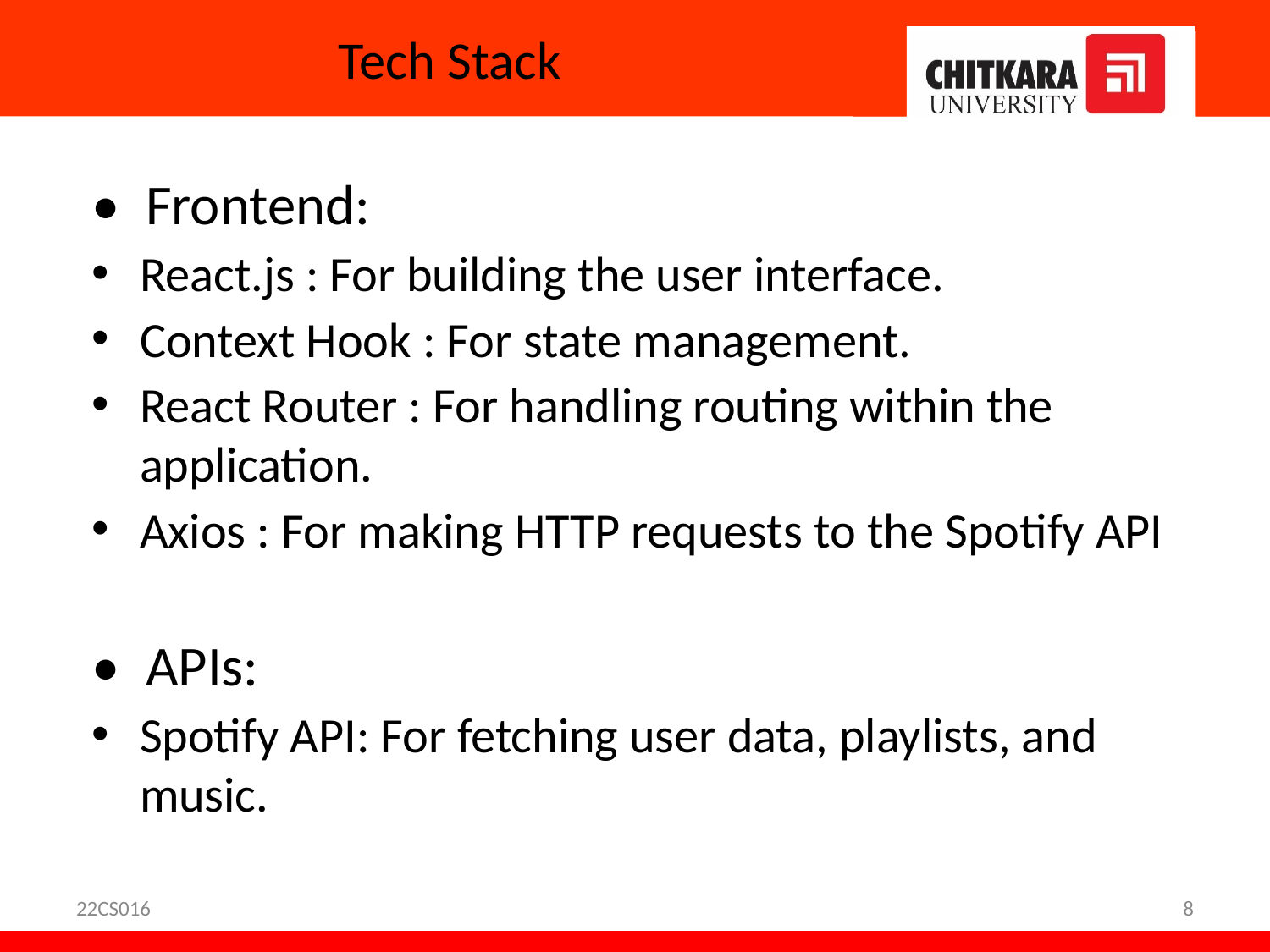

# Tech Stack
•  Frontend:
React.js : For building the user interface.
Context Hook : For state management.
React Router : For handling routing within the application.
Axios : For making HTTP requests to the Spotify API

•  APIs:
Spotify API: For fetching user data, playlists, and music.
22CS016
8